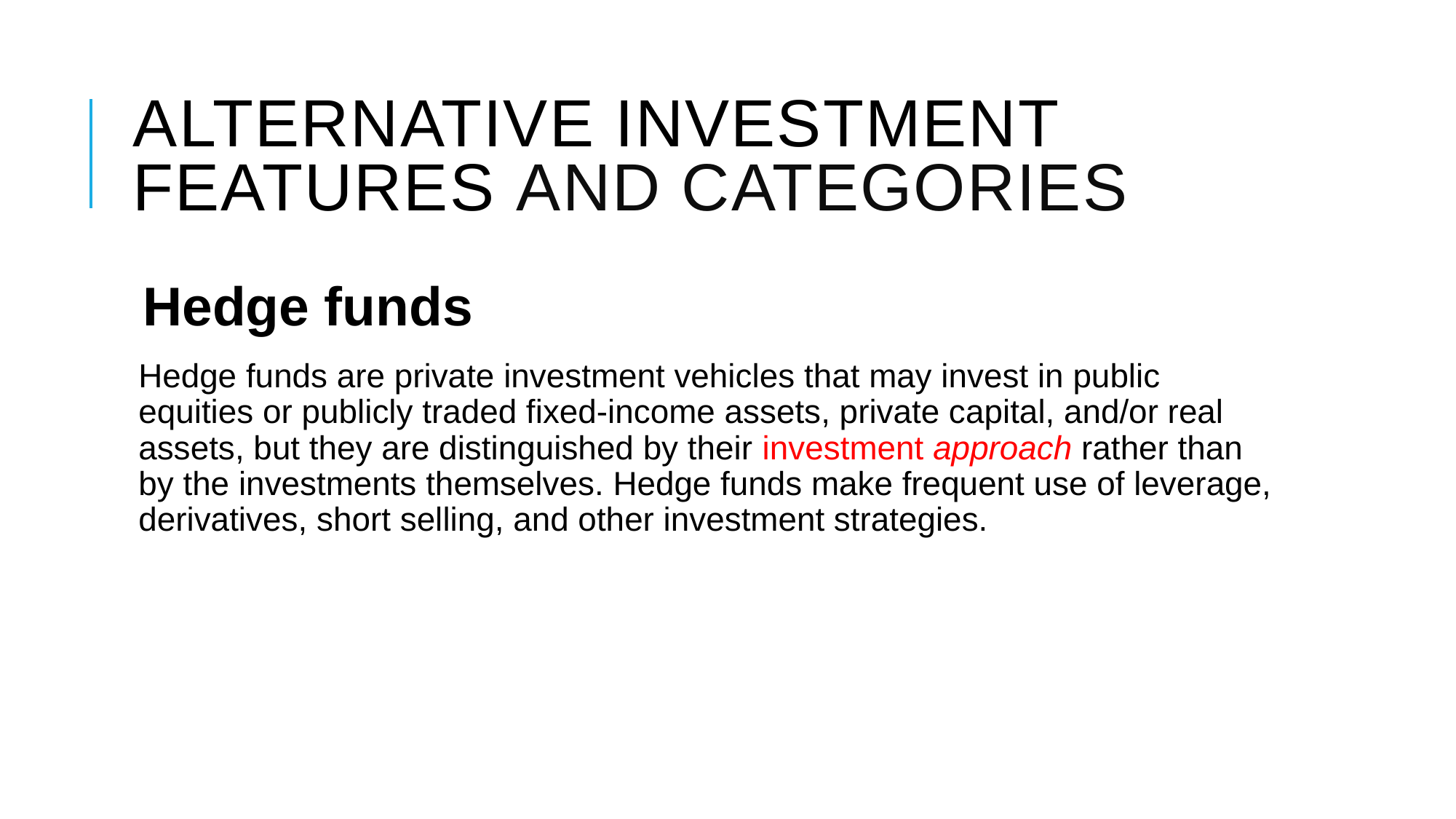

# Alternative Investment Features and Categories
Hedge funds
Hedge funds are private investment vehicles that may invest in public equities or publicly traded fixed-income assets, private capital, and/or real assets, but they are distinguished by their investment approach rather than by the investments themselves. Hedge funds make frequent use of leverage, derivatives, short selling, and other investment strategies.